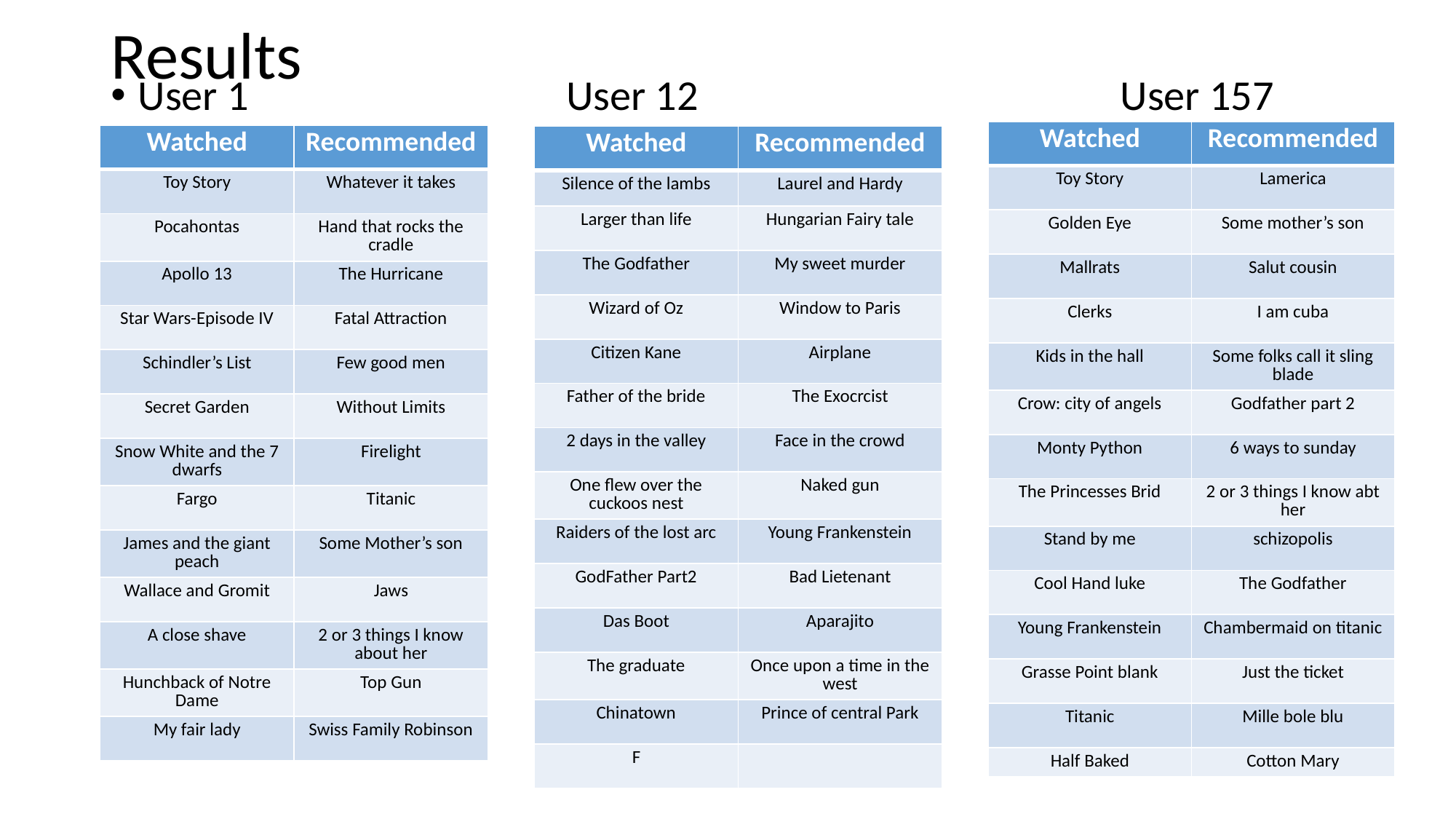

# Results
User 1                                 User 12				User 157
The Hurricane

| Watched | Recommended |
| --- | --- |
| Toy Story | Lamerica |
| Golden Eye | Some mother’s son |
| Mallrats | Salut cousin |
| Clerks | I am cuba |
| Kids in the hall | Some folks call it sling blade |
| Crow: city of angels | Godfather part 2 |
| Monty Python | 6 ways to sunday |
| The Princesses Brid | 2 or 3 things I know abt her |
| Stand by me | schizopolis |
| Cool Hand luke | The Godfather |
| Young Frankenstein | Chambermaid on titanic |
| Grasse Point blank | Just the ticket |
| Titanic | Mille bole blu |
| Half Baked | Cotton Mary |
| Watched | Recommended |
| --- | --- |
| Toy Story | Whatever it takes |
| Pocahontas | Hand that rocks the cradle |
| Apollo 13 | The Hurricane |
| Star Wars-Episode IV | Fatal Attraction |
| Schindler’s List | Few good men |
| Secret Garden | Without Limits |
| Snow White and the 7 dwarfs | Firelight |
| Fargo | Titanic |
| James and the giant peach | Some Mother’s son |
| Wallace and Gromit | Jaws |
| A close shave | 2 or 3 things I know about her |
| Hunchback of Notre Dame | Top Gun |
| My fair lady | Swiss Family Robinson |
| Watched | Recommended |
| --- | --- |
| Silence of the lambs | Laurel and Hardy |
| Larger than life | Hungarian Fairy tale |
| The Godfather | My sweet murder |
| Wizard of Oz | Window to Paris |
| Citizen Kane | Airplane |
| Father of the bride | The Exocrcist |
| 2 days in the valley | Face in the crowd |
| One flew over the cuckoos nest | Naked gun |
| Raiders of the lost arc | Young Frankenstein |
| GodFather Part2 | Bad Lietenant |
| Das Boot | Aparajito |
| The graduate | Once upon a time in the west |
| Chinatown | Prince of central Park |
| F |  |